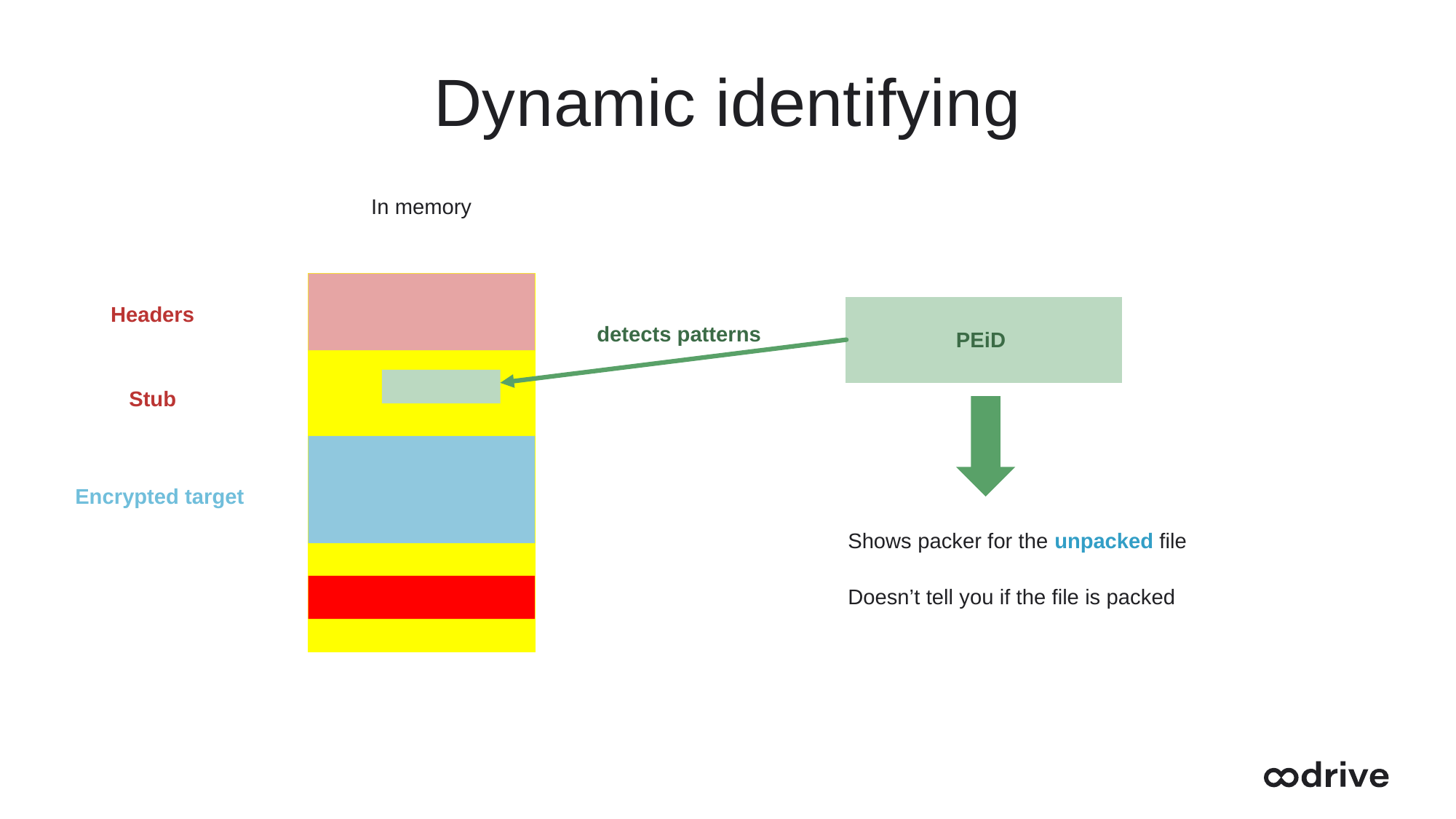

# Dynamic identifying
In memory

Headers
detects patterns
PEiD

Stub

Encrypted target
Shows packer for the unpacked file

Doesn’t tell you if the file is packed